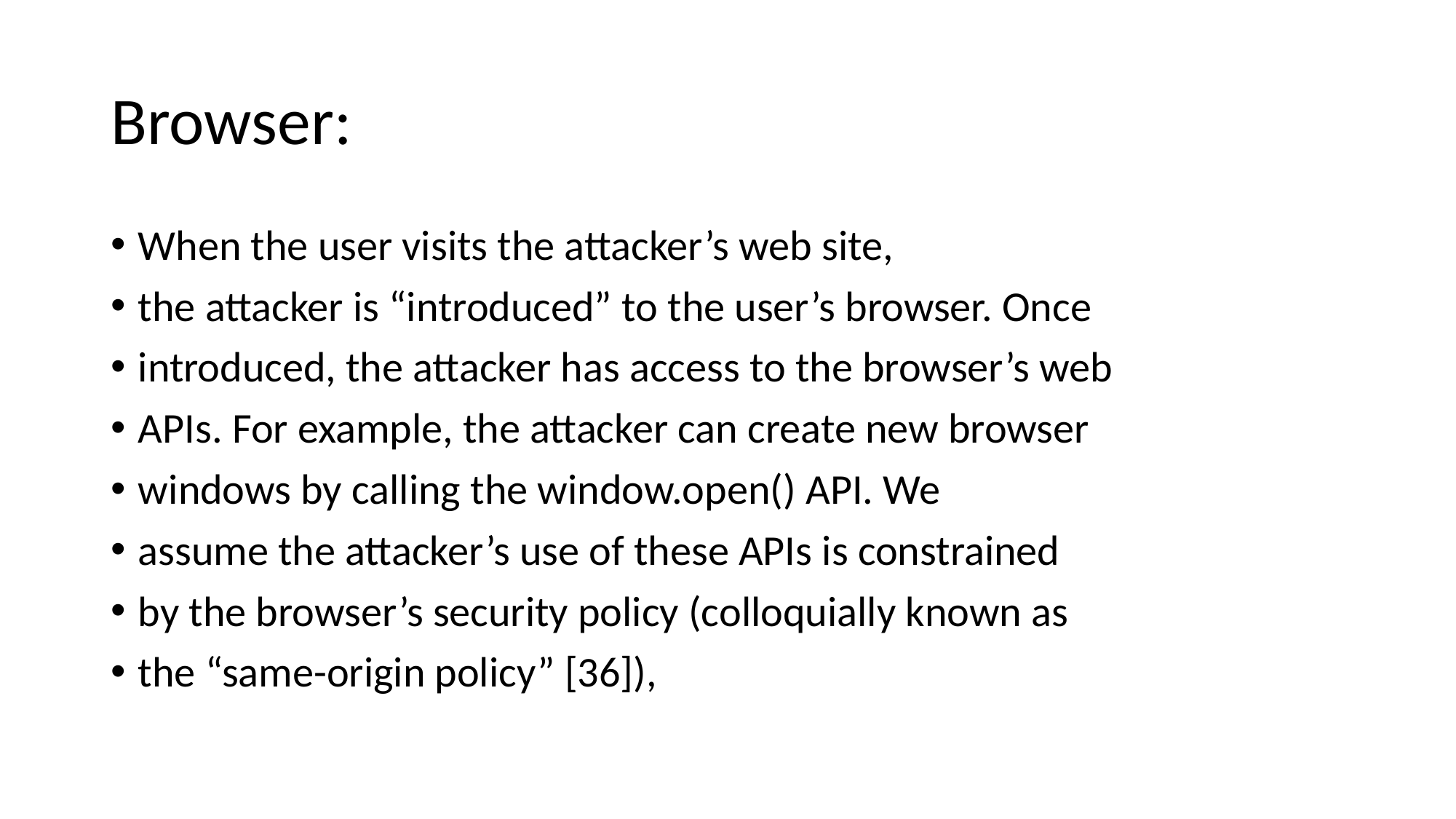

# Browser:
When the user visits the attacker’s web site,
the attacker is “introduced” to the user’s browser. Once
introduced, the attacker has access to the browser’s web
APIs. For example, the attacker can create new browser
windows by calling the window.open() API. We
assume the attacker’s use of these APIs is constrained
by the browser’s security policy (colloquially known as
the “same-origin policy” [36]),